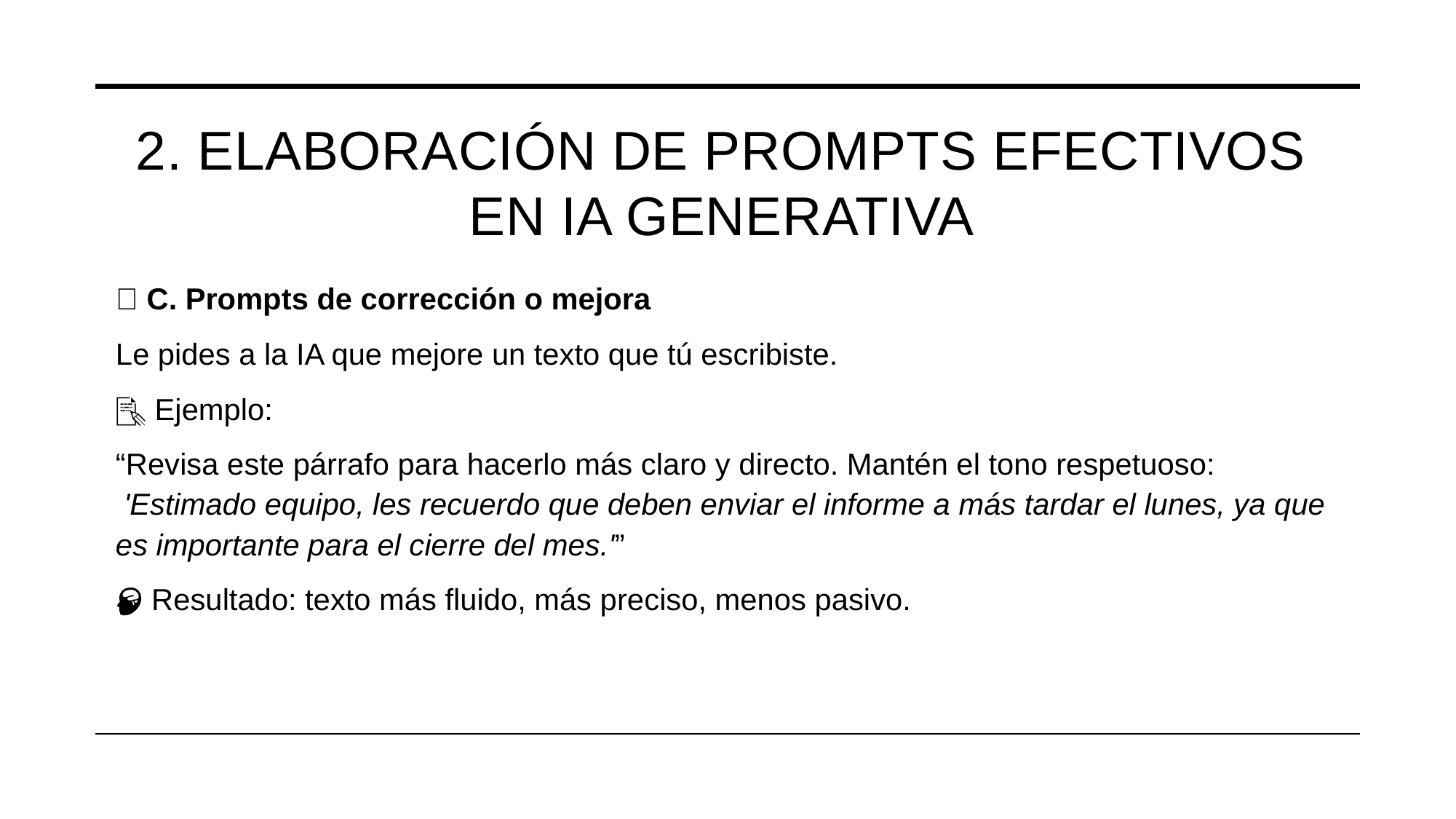

# 2. Elaboración de Prompts Efectivos en IA Generativa

🧩 C. Prompts de corrección o mejora
Le pides a la IA que mejore un texto que tú escribiste.
📝 Ejemplo:
“Revisa este párrafo para hacerlo más claro y directo. Mantén el tono respetuoso:
 'Estimado equipo, les recuerdo que deben enviar el informe a más tardar el lunes, ya que es importante para el cierre del mes.'”
🧠 Resultado: texto más fluido, más preciso, menos pasivo.